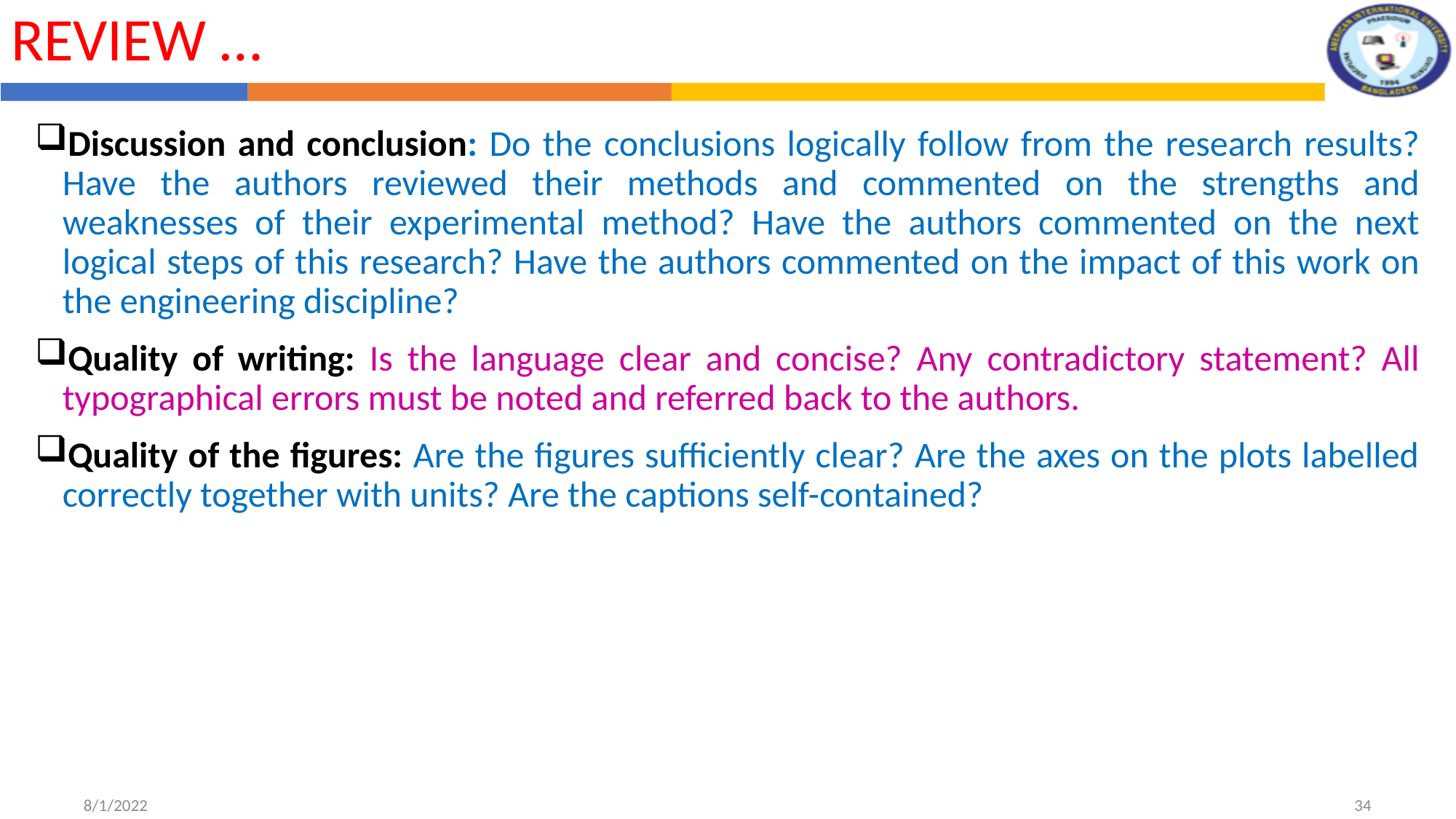

Review …
Discussion and conclusion: Do the conclusions logically follow from the research results? Have the authors reviewed their methods and commented on the strengths and weaknesses of their experimental method? Have the authors commented on the next logical steps of this research? Have the authors commented on the impact of this work on the engineering discipline?
Quality of writing: Is the language clear and concise? Any contradictory statement? All typographical errors must be noted and referred back to the authors.
Quality of the figures: Are the figures sufficiently clear? Are the axes on the plots labelled correctly together with units? Are the captions self-contained?

8/1/2022
34